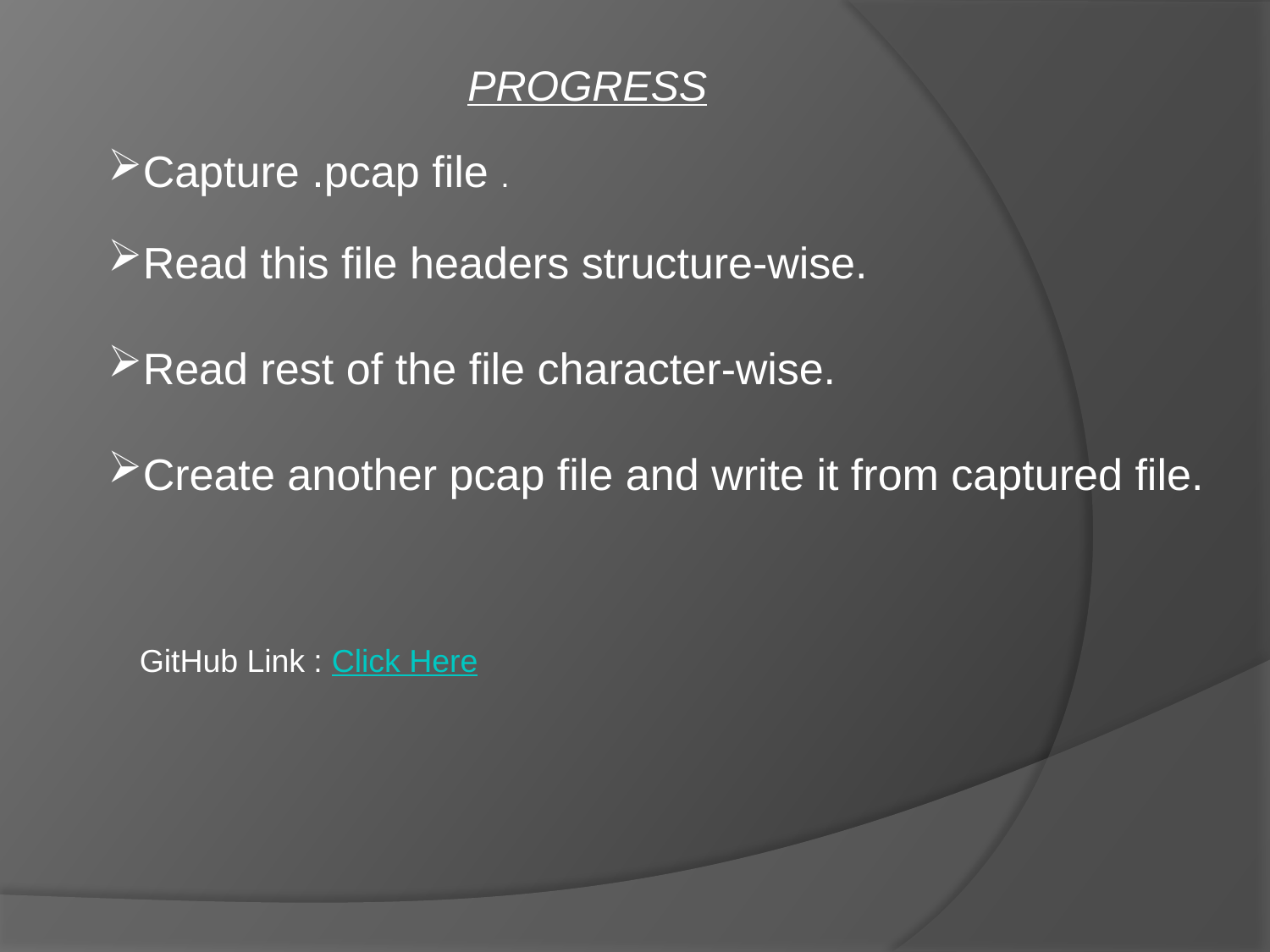

PROGRESS
Capture .pcap file .

Read this file headers structure-wise.

Read rest of the file character-wise.

Create another pcap file and write it from captured file.

GitHub Link : Click Here